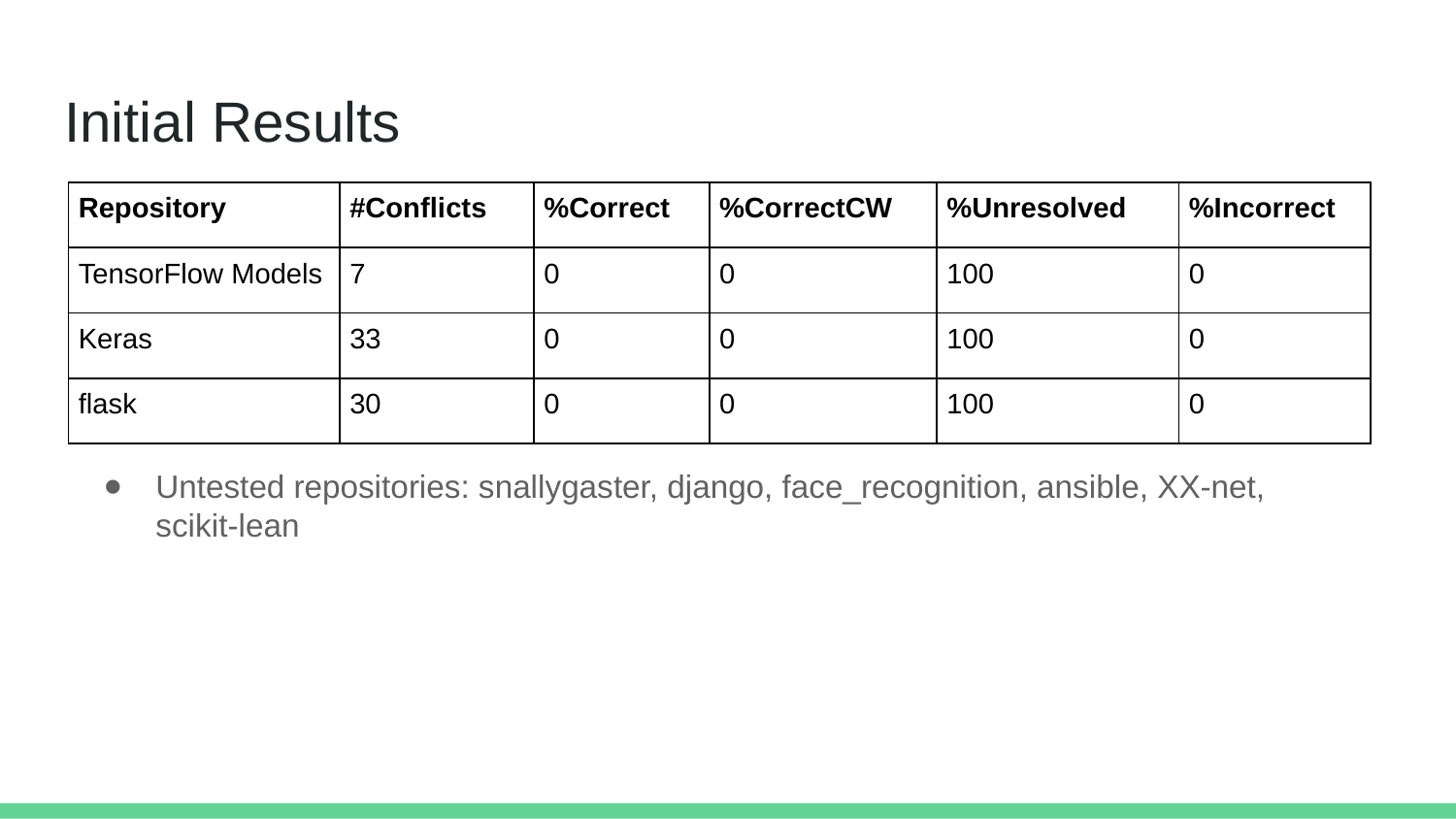

# Initial Results
| Repository | #Conflicts | %Correct | %CorrectCW | %Unresolved | %Incorrect |
| --- | --- | --- | --- | --- | --- |
| TensorFlow Models | 7 | 0 | 0 | 100 | 0 |
| Keras | 33 | 0 | 0 | 100 | 0 |
| flask | 30 | 0 | 0 | 100 | 0 |
Untested repositories: snallygaster, django, face_recognition, ansible, XX-net, scikit-lean